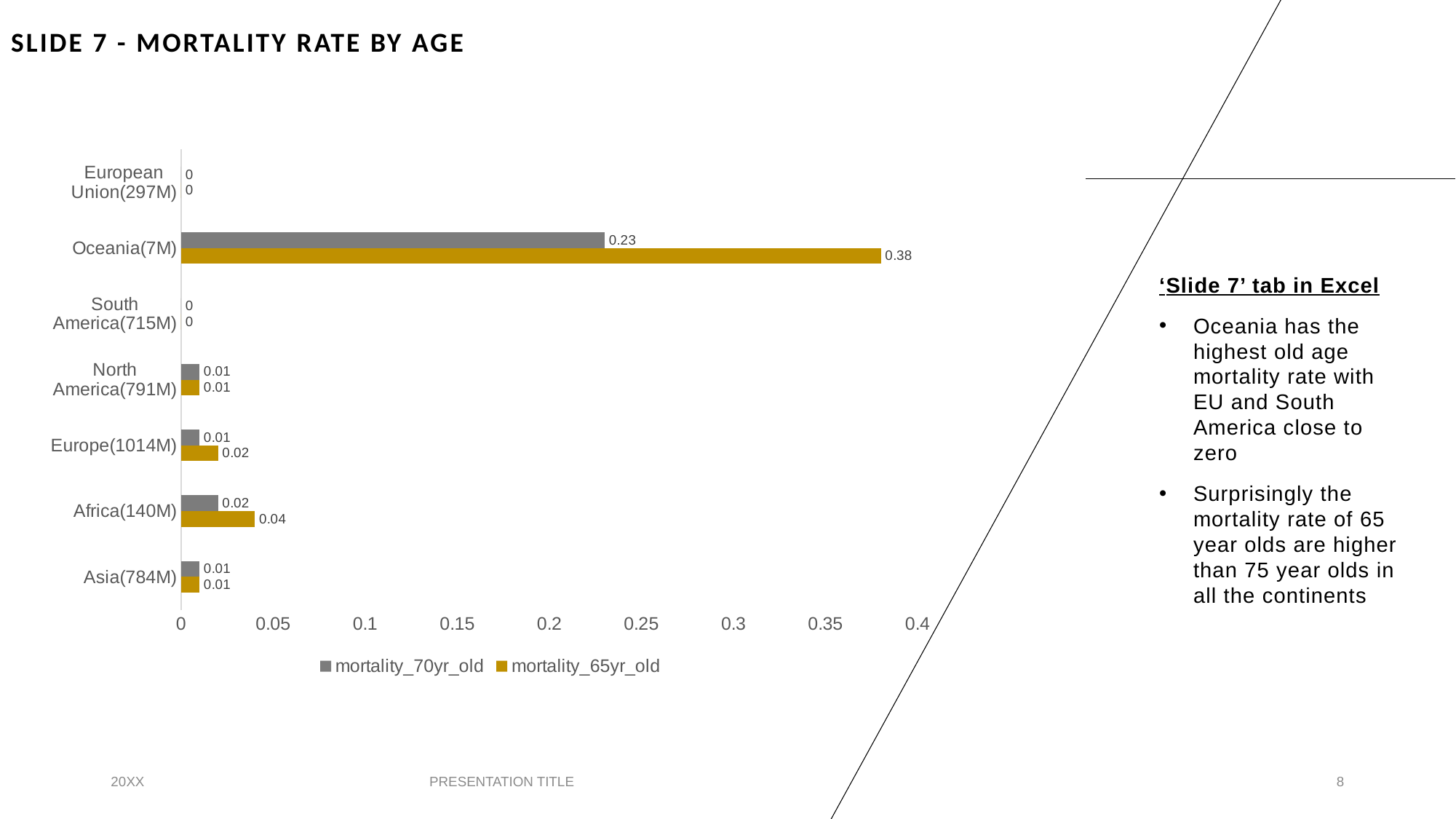

# Slide 7 - Mortality rate by age

### Chart

| Category | mortality_65yr_old | mortality_70yr_old |
|---|---|---|
| Asia(784M) | 0.01 | 0.01 |
| Africa(140M) | 0.04 | 0.02 |
| Europe(1014M) | 0.02 | 0.01 |
| North America(791M) | 0.01 | 0.01 |
| South America(715M) | 0.0 | 0.0 |
| Oceania(7M) | 0.38 | 0.23 |
| European Union(297M) | 0.0 | 0.0 |
‘Slide 7’ tab in Excel
Oceania has the highest old age mortality rate with EU and South America close to zero
Surprisingly the mortality rate of 65 year olds are higher than 75 year olds in all the continents
20XX
PRESENTATION TITLE
8